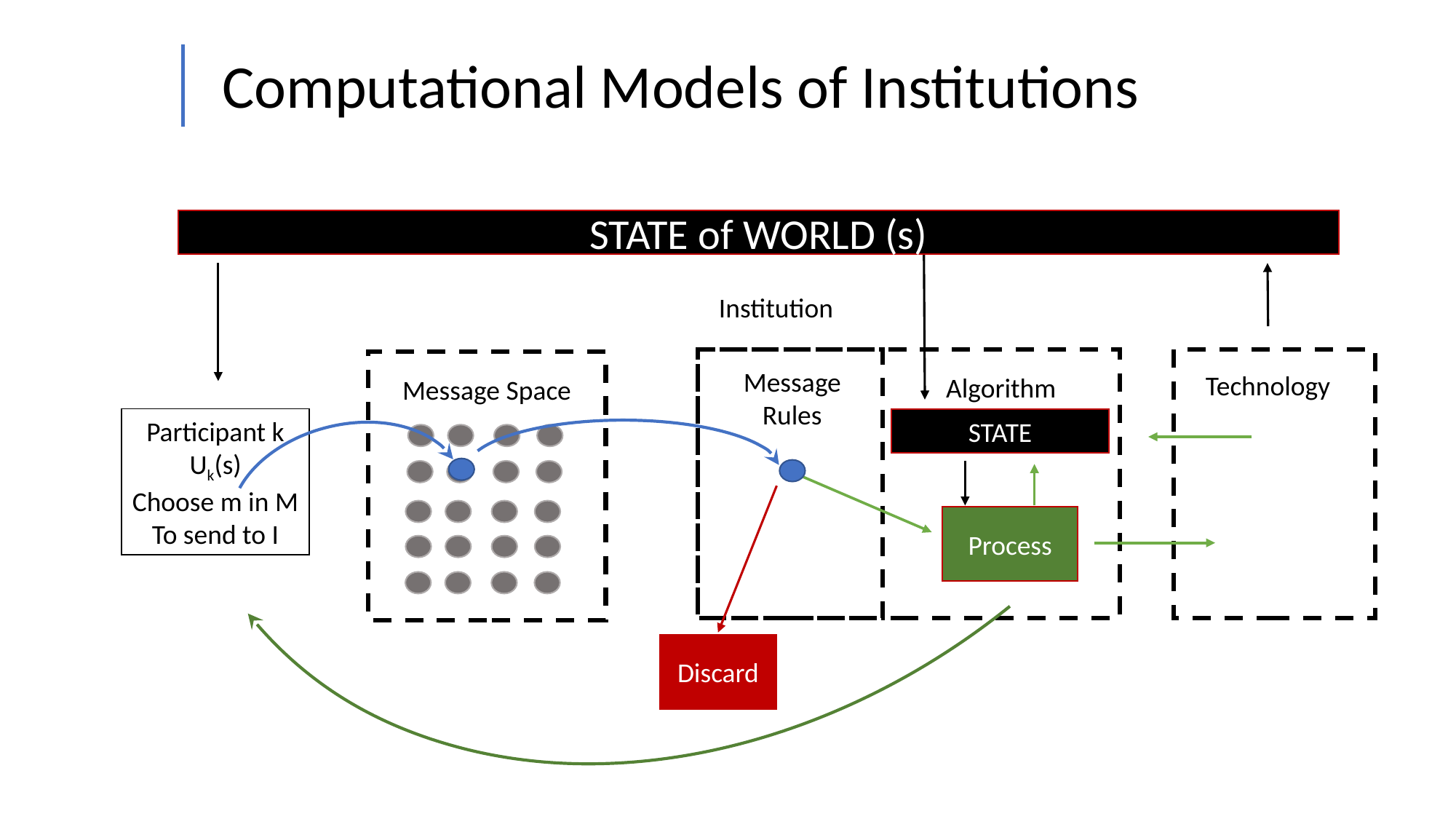

Computational Models of Institutions
STATE of WORLD (s)
Institution

Message Space

Message
Rules
Technology
Algorithm
Participant k
Uk(s)
Choose m in M
To send to I
STATE

Process
Discard